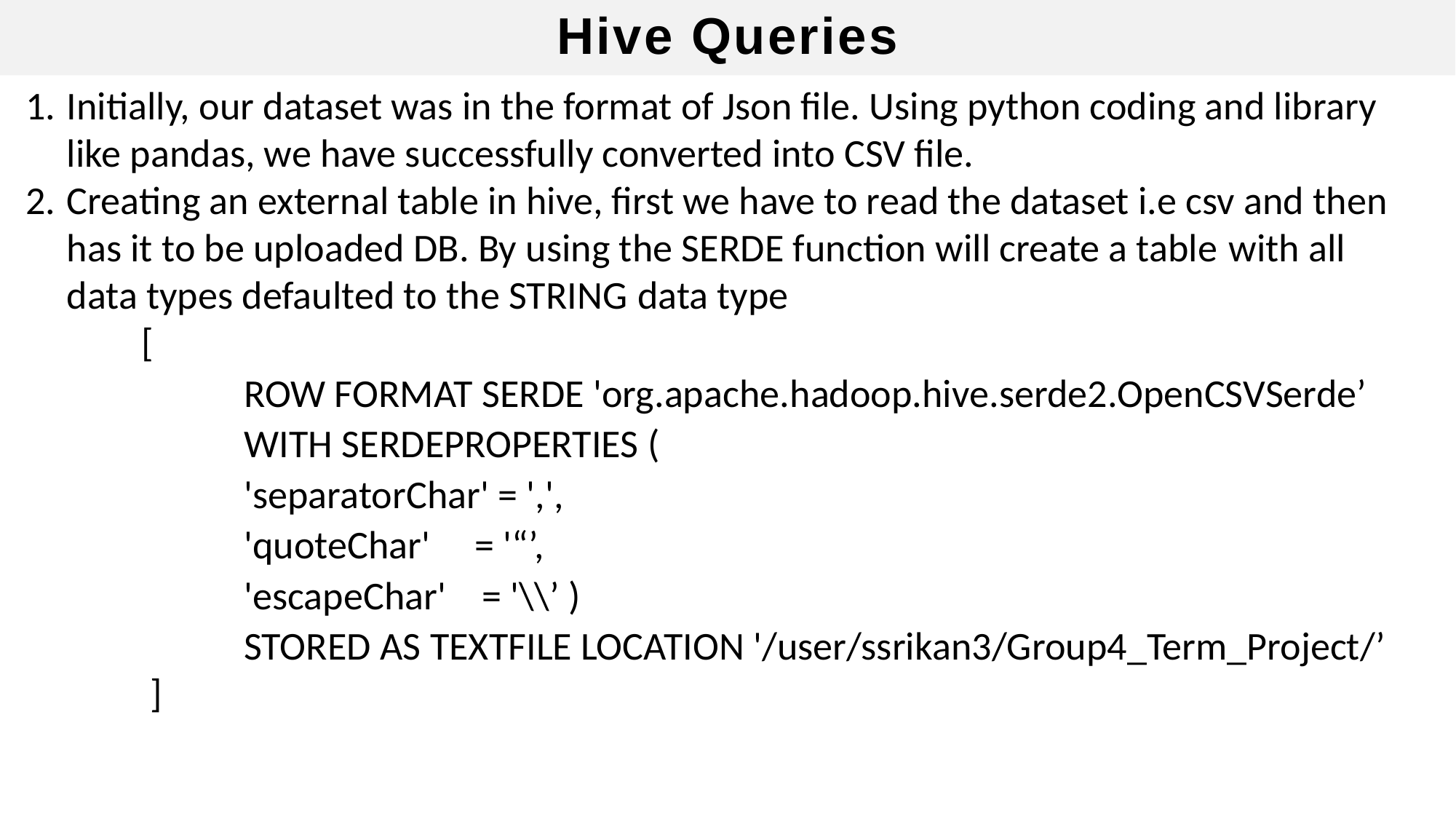

# Hive Queries
Initially, our dataset was in the format of Json file. Using python coding and library like pandas, we have successfully converted into CSV file.
Creating an external table in hive, first we have to read the dataset i.e csv and then has it to be uploaded DB. By using the SERDE function will create a table with all data types defaulted to the STRING data type
             [
		ROW FORMAT SERDE 'org.apache.hadoop.hive.serde2.OpenCSVSerde’
		WITH SERDEPROPERTIES (
   		'separatorChar' = ',',
   		'quoteChar'     = '“’,
   		'escapeChar'    = '\\’ )
		STORED AS TEXTFILE LOCATION '/user/ssrikan3/Group4_Term_Project/’
              ]